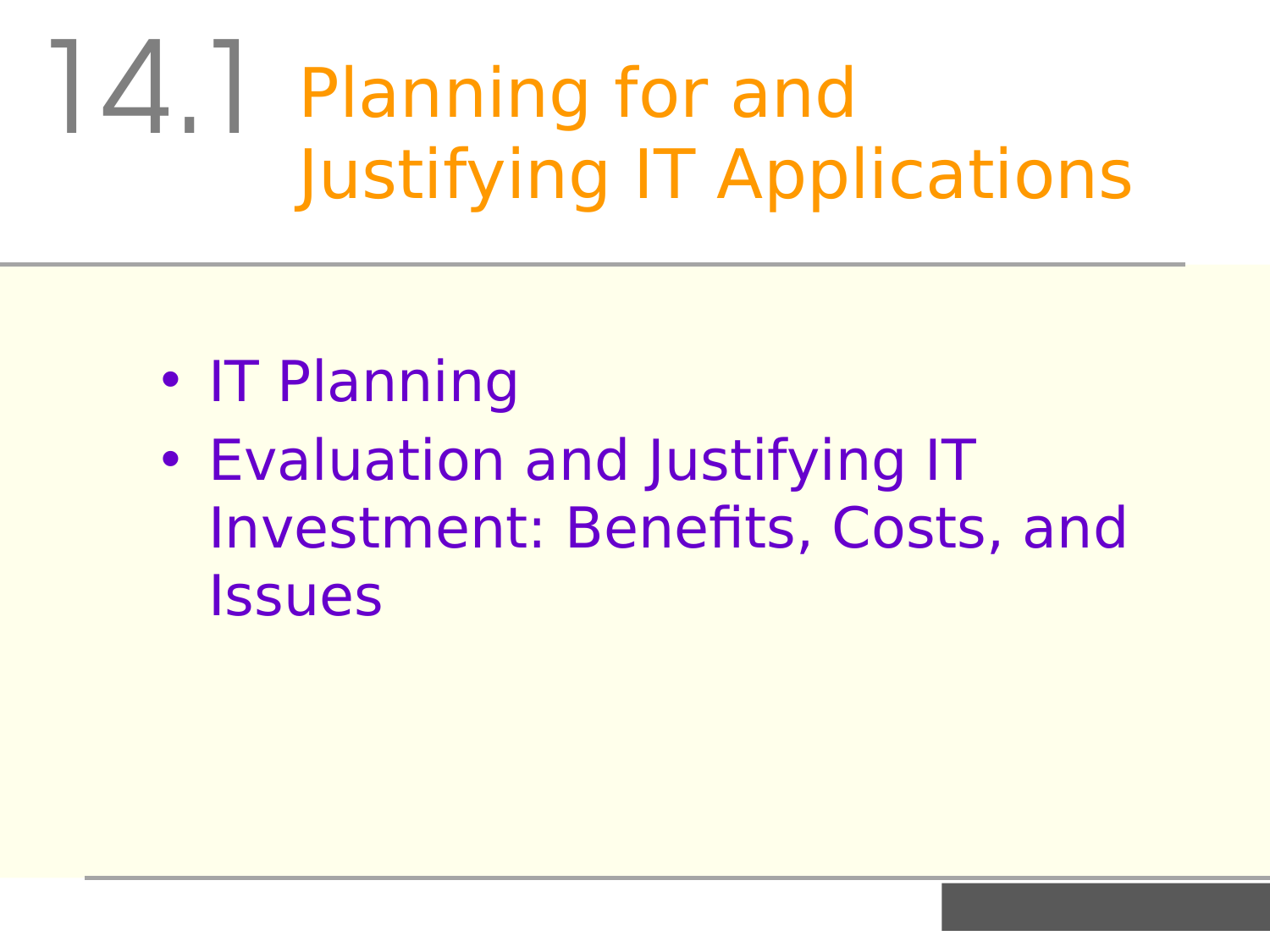

14.1
Planning for and Justifying IT Applications
IT Planning
Evaluation and Justifying IT Investment: Benefits, Costs, and Issues